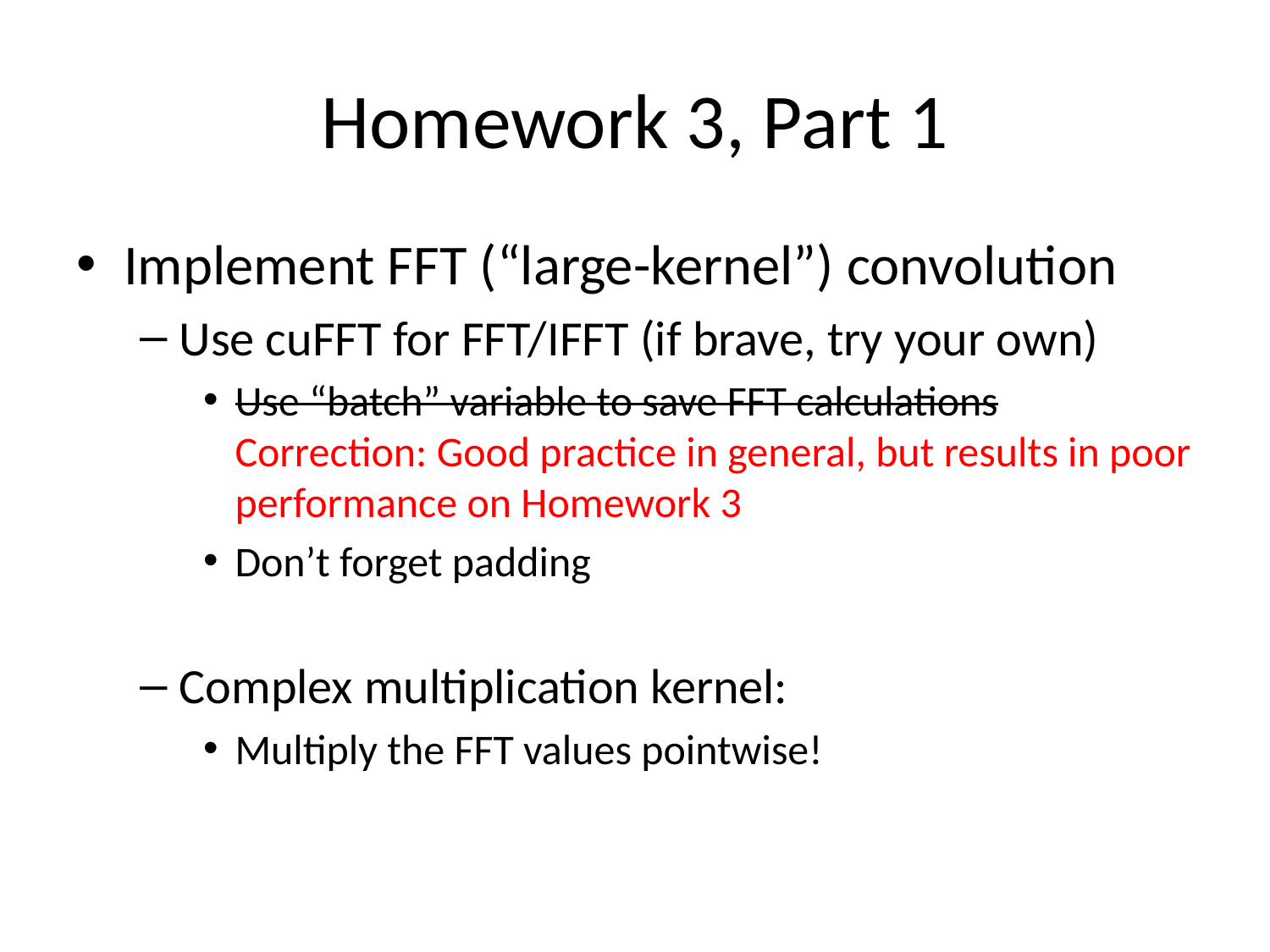

# Homework 3, Part 1
Implement FFT (“large-kernel”) convolution
Use cuFFT for FFT/IFFT (if brave, try your own)
Use “batch” variable to save FFT calculations Correction: Good practice in general, but results in poor performance on Homework 3
Don’t forget padding

Complex multiplication kernel:
Multiply the FFT values pointwise!